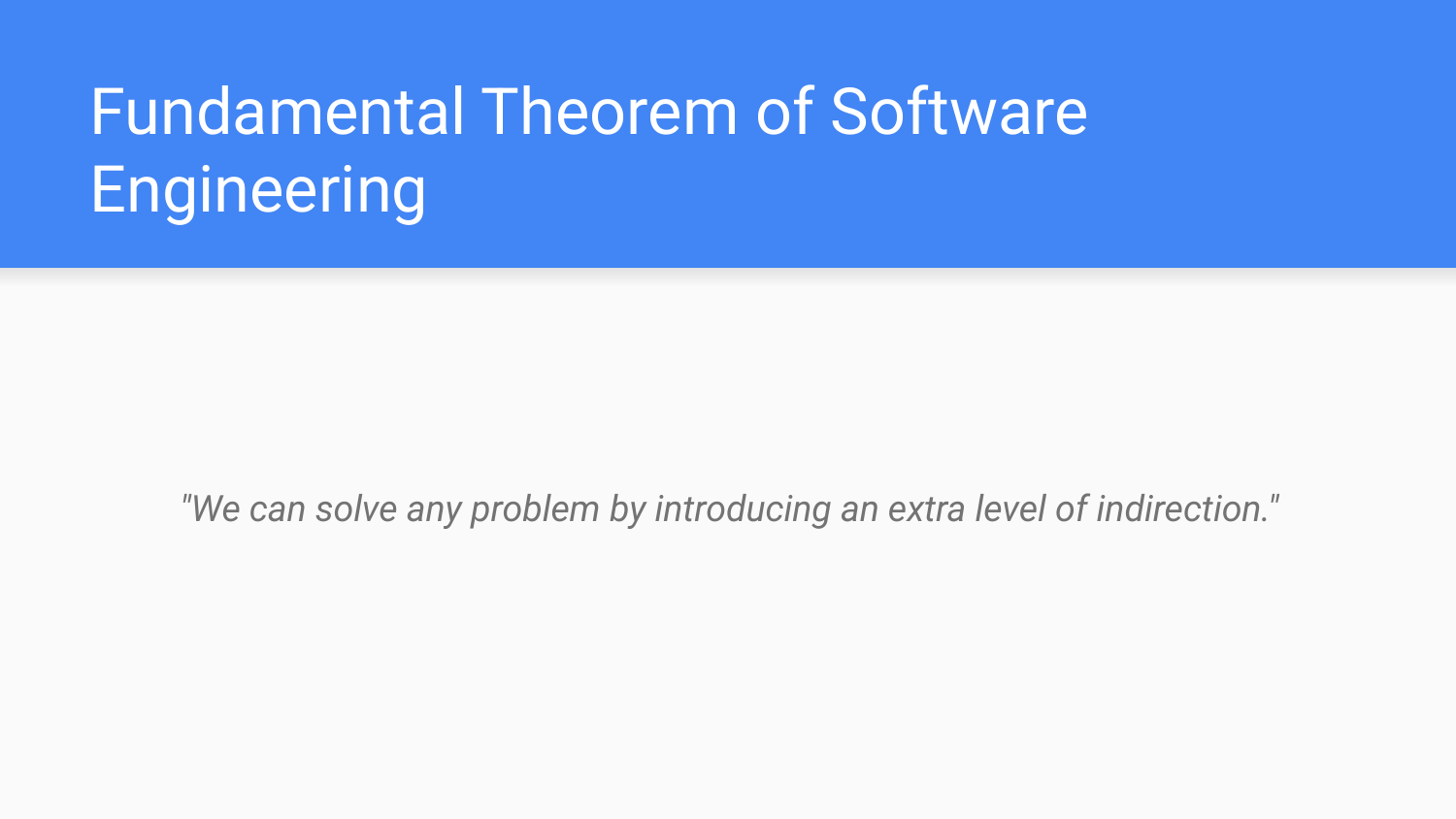

# Fundamental Theorem of Software Engineering

"We can solve any problem by introducing an extra level of indirection."